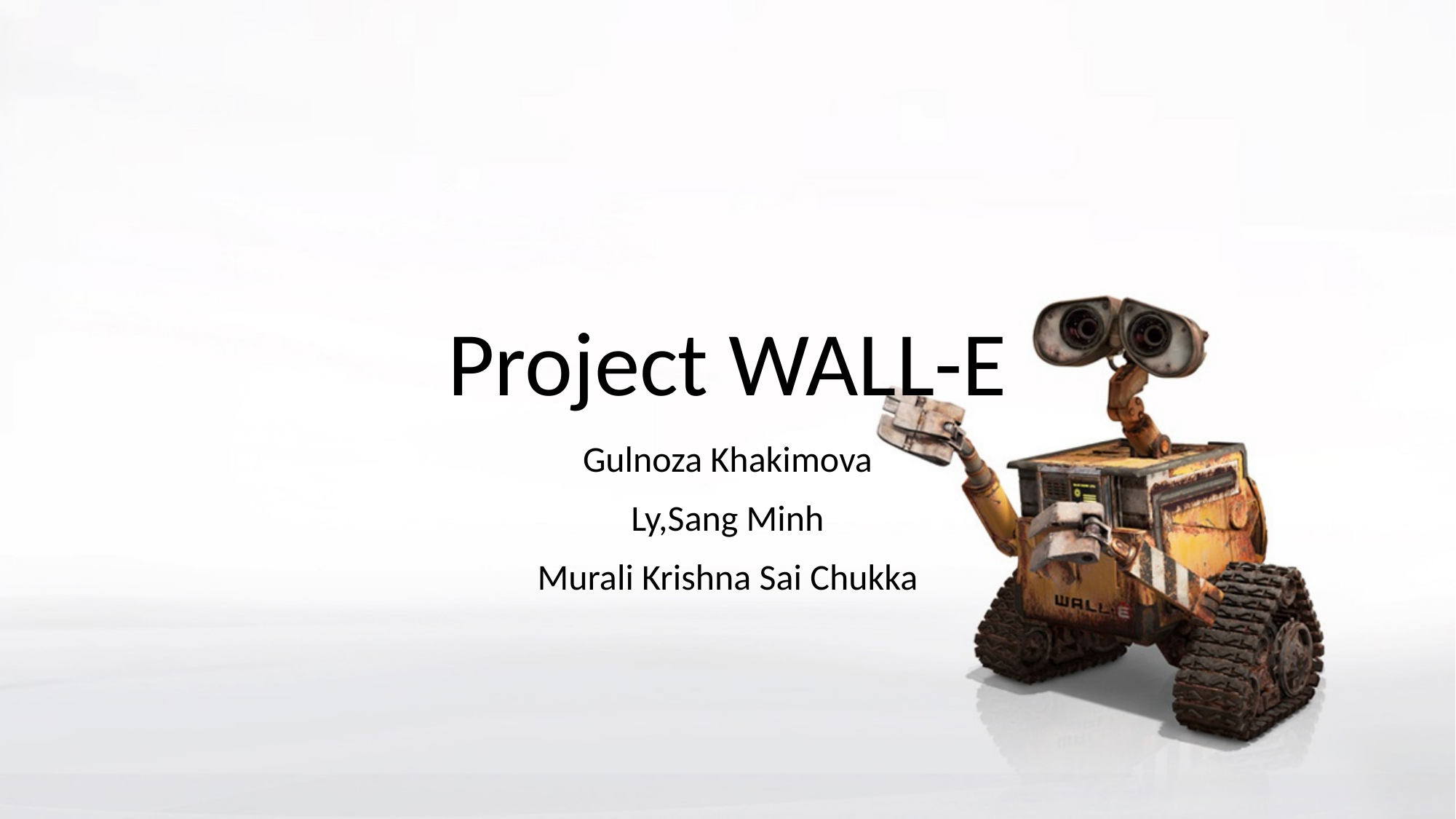

Project WALL-E
Gulnoza Khakimova
Ly,Sang Minh
Murali Krishna Sai Chukka